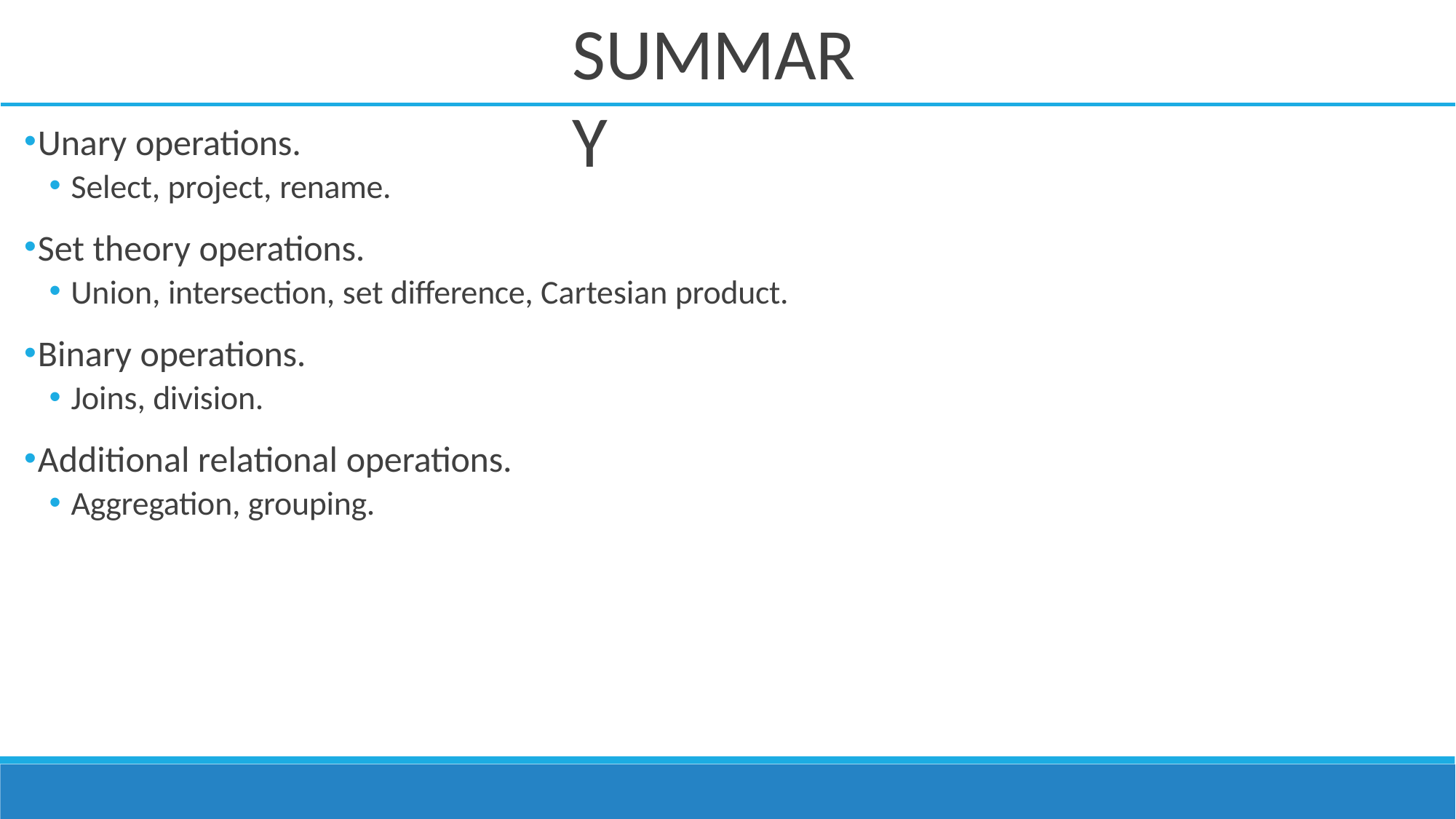

# SUMMARY

Unary operations.
Select, project, rename.
Set theory operations.
Union, intersection, set difference, Cartesian product.
Binary operations.
Joins, division.
Additional relational operations.
Aggregation, grouping.